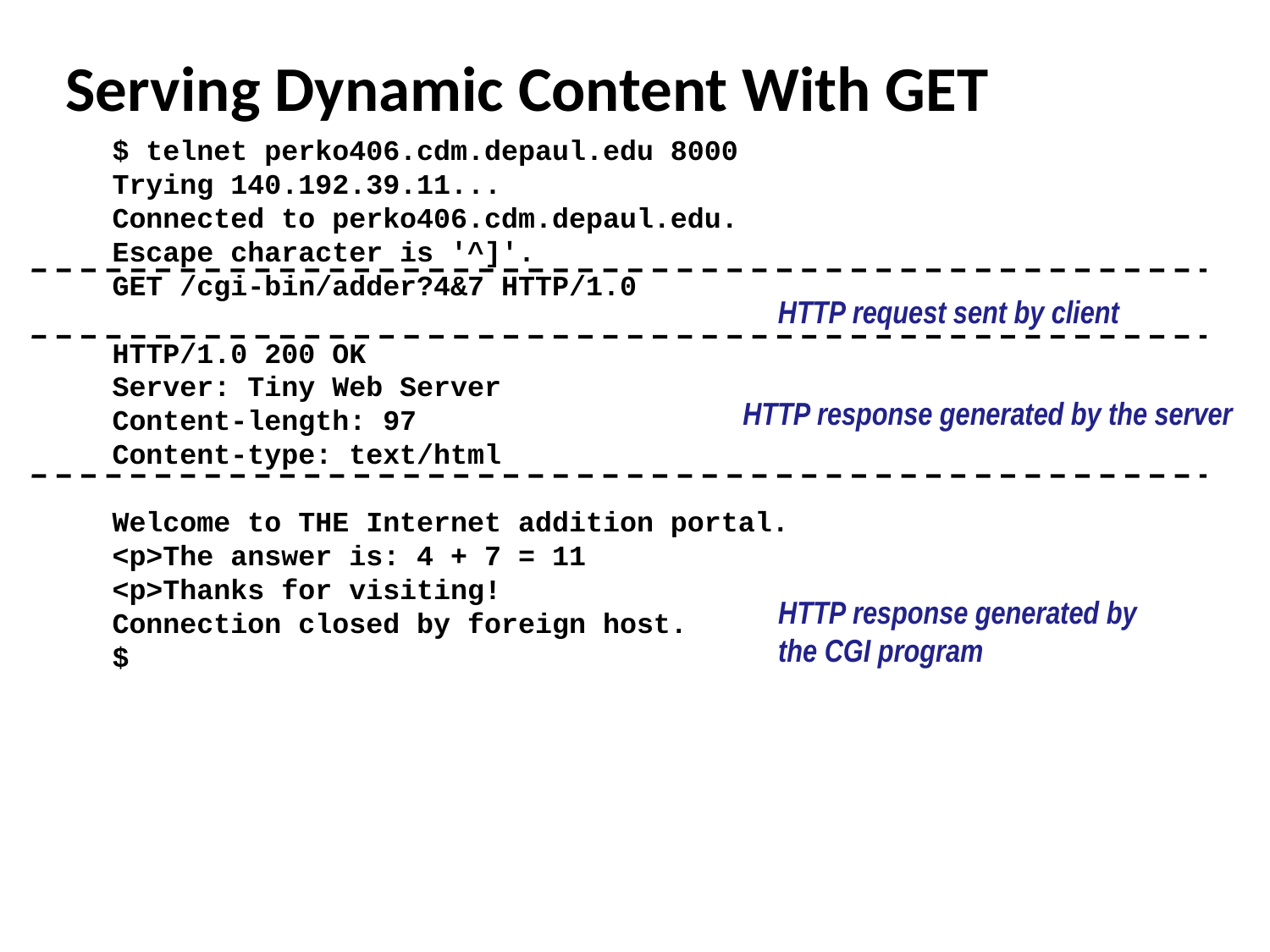

# Serving Dynamic Content With GET
$ telnet perko406.cdm.depaul.edu 8000
Trying 140.192.39.11...
Connected to perko406.cdm.depaul.edu.
Escape character is '^]'.
GET /cgi-bin/adder?4&7 HTTP/1.0

HTTP/1.0 200 OK
Server: Tiny Web Server
Content-length: 97
Content-type: text/html

Welcome to THE Internet addition portal.
<p>The answer is: 4 + 7 = 11
<p>Thanks for visiting!
Connection closed by foreign host.
$

HTTP request sent by client

HTTP response generated by the server

HTTP response generated by
the CGI program